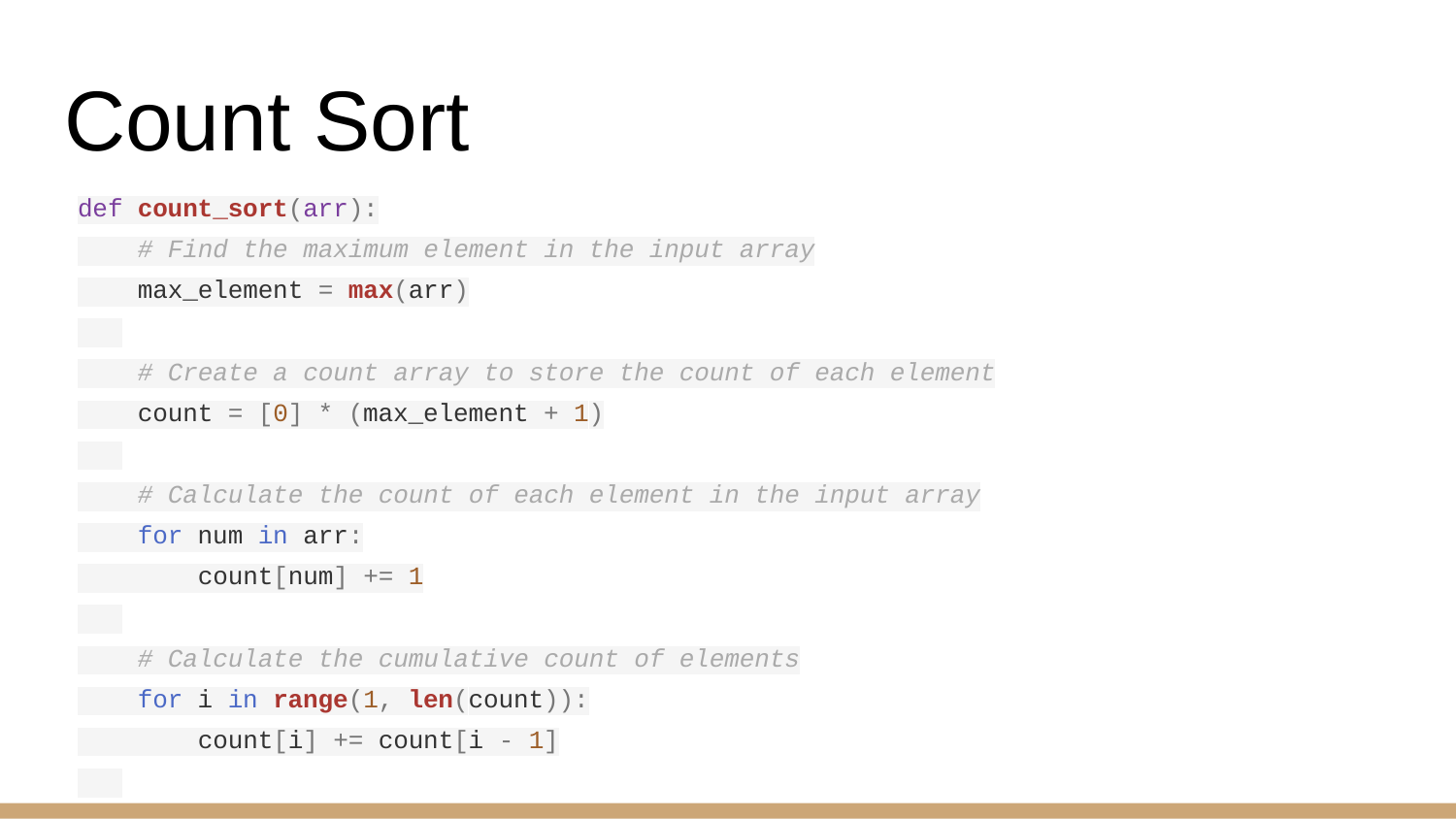

# Count Sort
def count_sort(arr):
    # Find the maximum element in the input array
    max_element = max(arr)

    # Create a count array to store the count of each element
    count = [0] * (max_element + 1)

    # Calculate the count of each element in the input array
    for num in arr:
        count[num] += 1

    # Calculate the cumulative count of elements
    for i in range(1, len(count)):
        count[i] += count[i - 1]